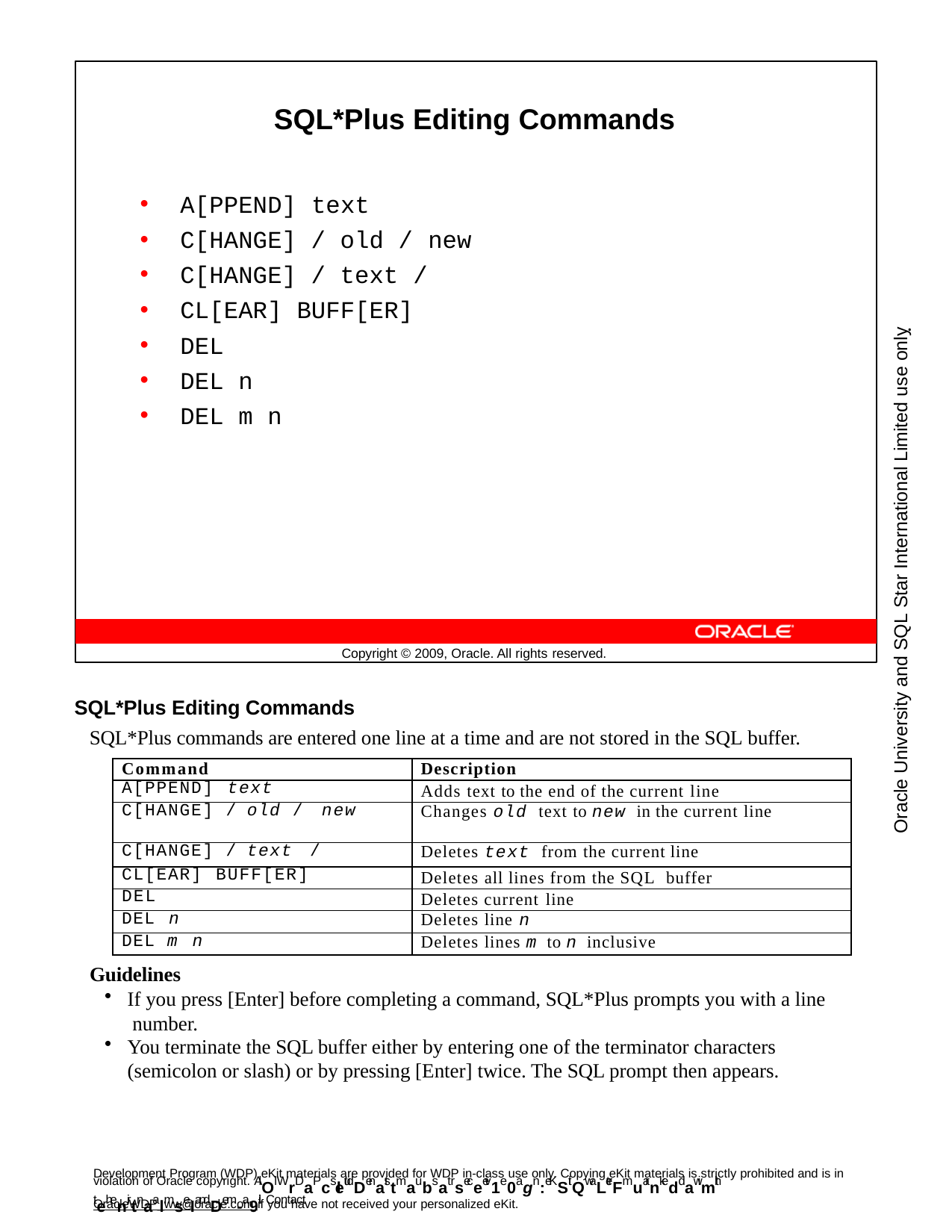

SQL*Plus Editing Commands

A[PPEND] text
C[HANGE] / old / new
C[HANGE] / text /
CL[EAR] BUFF[ER]
DEL
DEL n
DEL m n
Oracle University and SQL Star International Limited use onlyฺ
Copyright © 2009, Oracle. All rights reserved.
SQL*Plus Editing Commands
SQL*Plus commands are entered one line at a time and are not stored in the SQL buffer.
| Command | Description |
| --- | --- |
| A[PPEND] text | Adds text to the end of the current line |
| C[HANGE] / old / new | Changes old text to new in the current line |
| C[HANGE] / text / | Deletes text from the current line |
| CL[EAR] BUFF[ER] | Deletes all lines from the SQL buffer |
| DEL | Deletes current line |
| DEL n | Deletes line n |
| DEL m n | Deletes lines m to n inclusive |
Guidelines
If you press [Enter] before completing a command, SQL*Plus prompts you with a line  number.
You terminate the SQL buffer either by entering one of the terminator characters
(semicolon or slash) or by pressing [Enter] twice. The SQL prompt then appears.
Development Program (WDP) eKit materials are provided for WDP in-class use only. Copying eKit materials is strictly prohibited and is in
violation of Oracle copyright. AlOl WrDaPcsletudDenatstmaubsat rseceeiv1e0agn :eKSit QwaLterFmuarnkedd awimth tehenirtnaalmseIandDem-a9il. Contact
OracleWDP_ww@oracle.com if you have not received your personalized eKit.